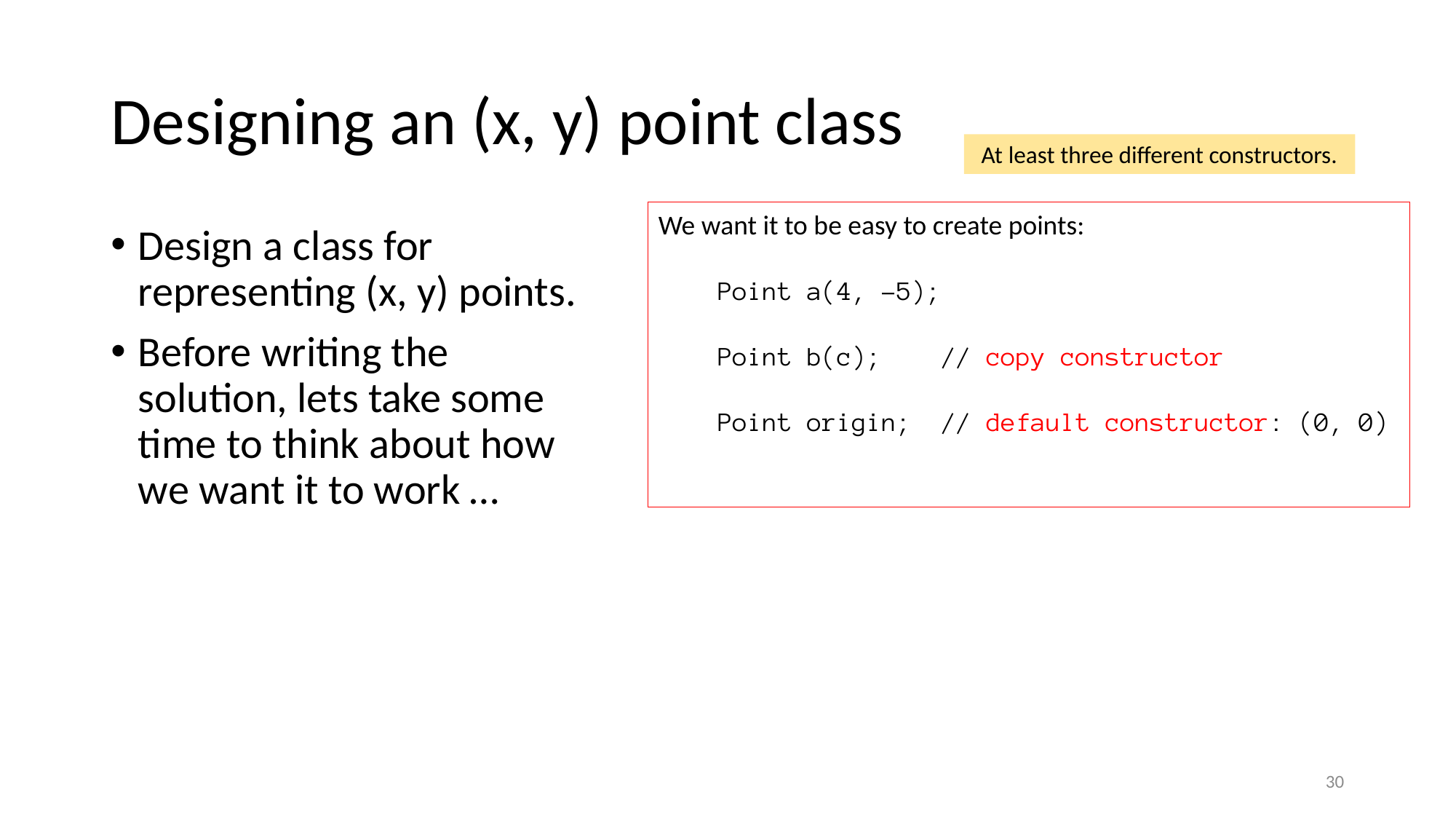

# Designing an (x, y) point class
At least three different constructors.
We want it to be easy to create points:

    Point a(4, -5);
    Point b(c);    // copy constructor
    Point origin;  // default constructor: (0, 0)

Design a class for representing (x, y) points.
Before writing the solution, lets take some time to think about how we want it to work …
30